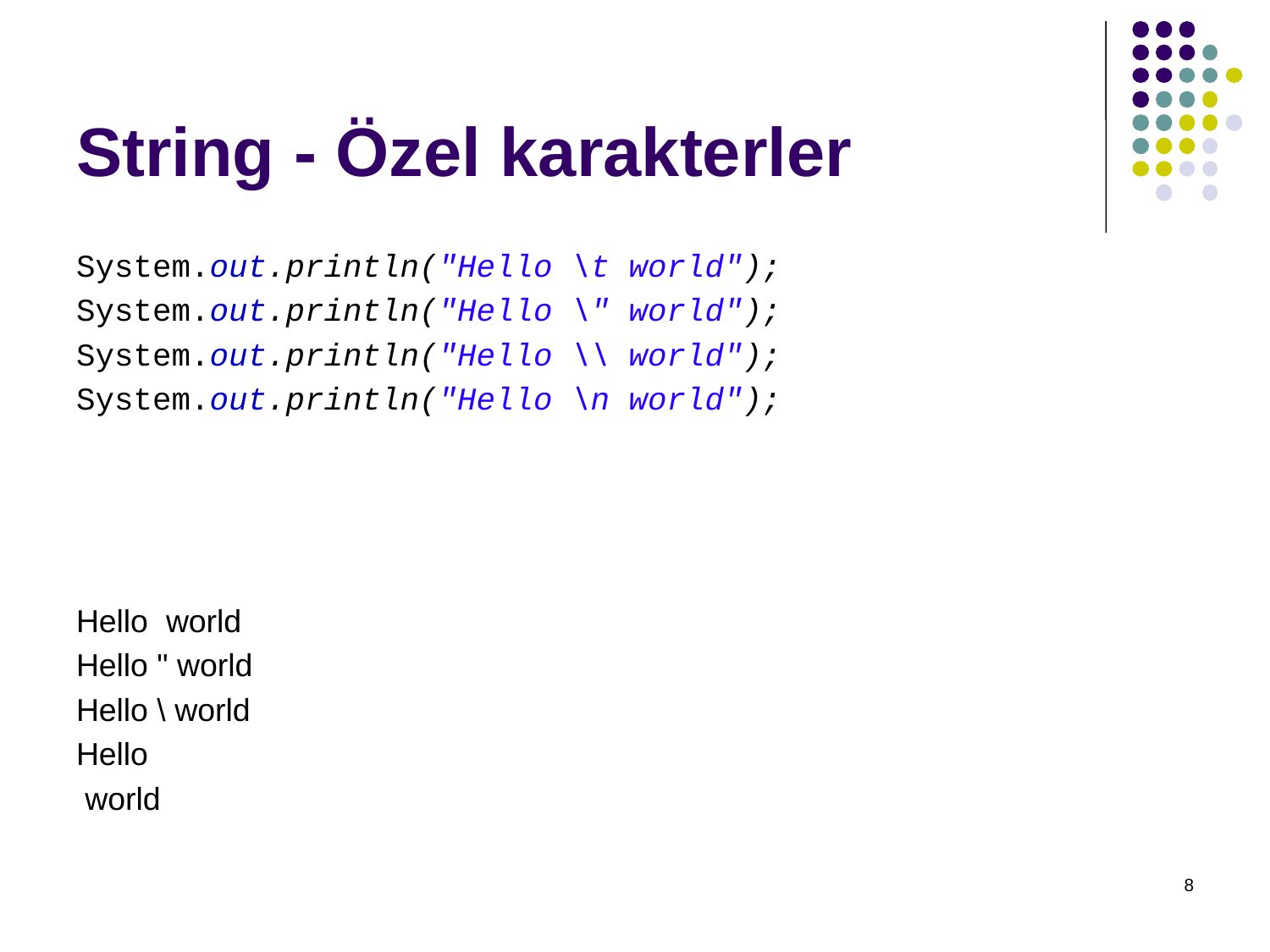

# String - Özel karakterler
System.out.println("Hello \t world");
System.out.println("Hello \" world");
System.out.println("Hello \\ world");
System.out.println("Hello \n world");

Hello  world
Hello " world
Hello \ world
Hello
 world
8